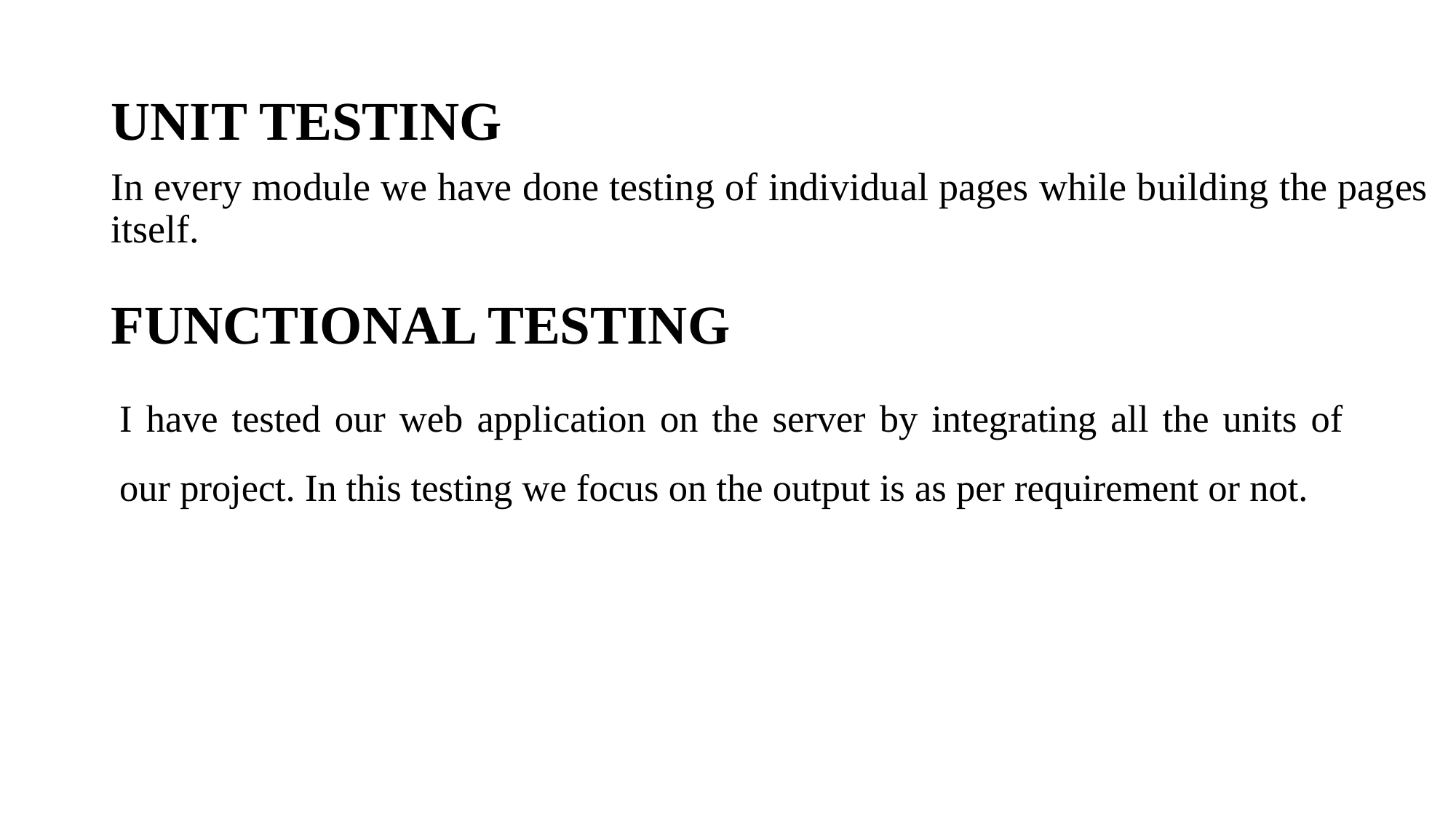

# UNIT TESTING
In every module we have done testing of individual pages while building the pages itself.

FUNCTIONAL TESTING
I have tested our web application on the server by integrating all the units of our project. In this testing we focus on the output is as per requirement or not.